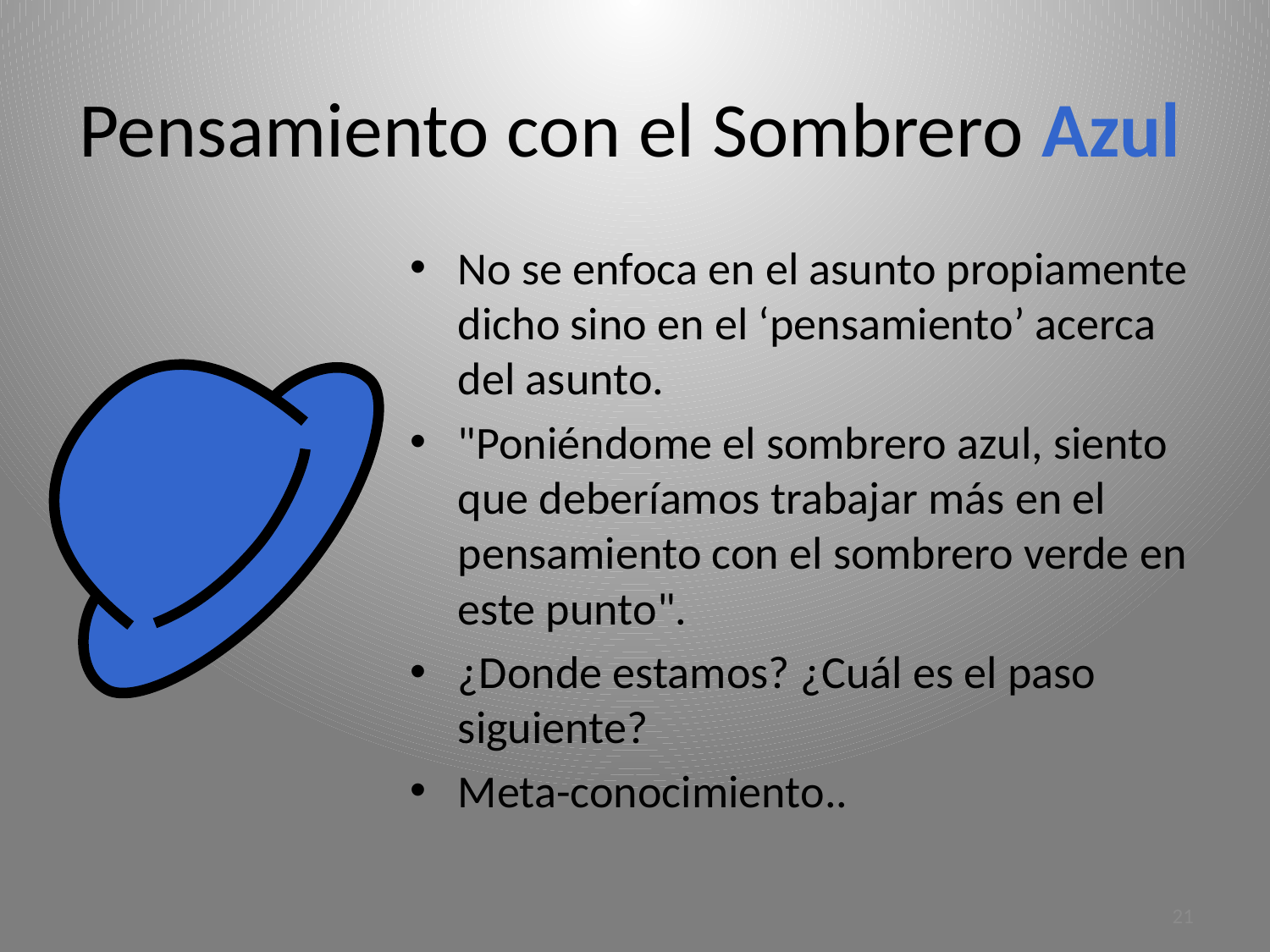

# Pensamiento con el Sombrero Azul

No se enfoca en el asunto propiamente dicho sino en el ‘pensamiento’ acerca del asunto.
"Poniéndome el sombrero azul, siento que deberíamos trabajar más en el pensamiento con el sombrero verde en este punto".
¿Donde estamos? ¿Cuál es el paso siguiente?
Meta-conocimiento..

21